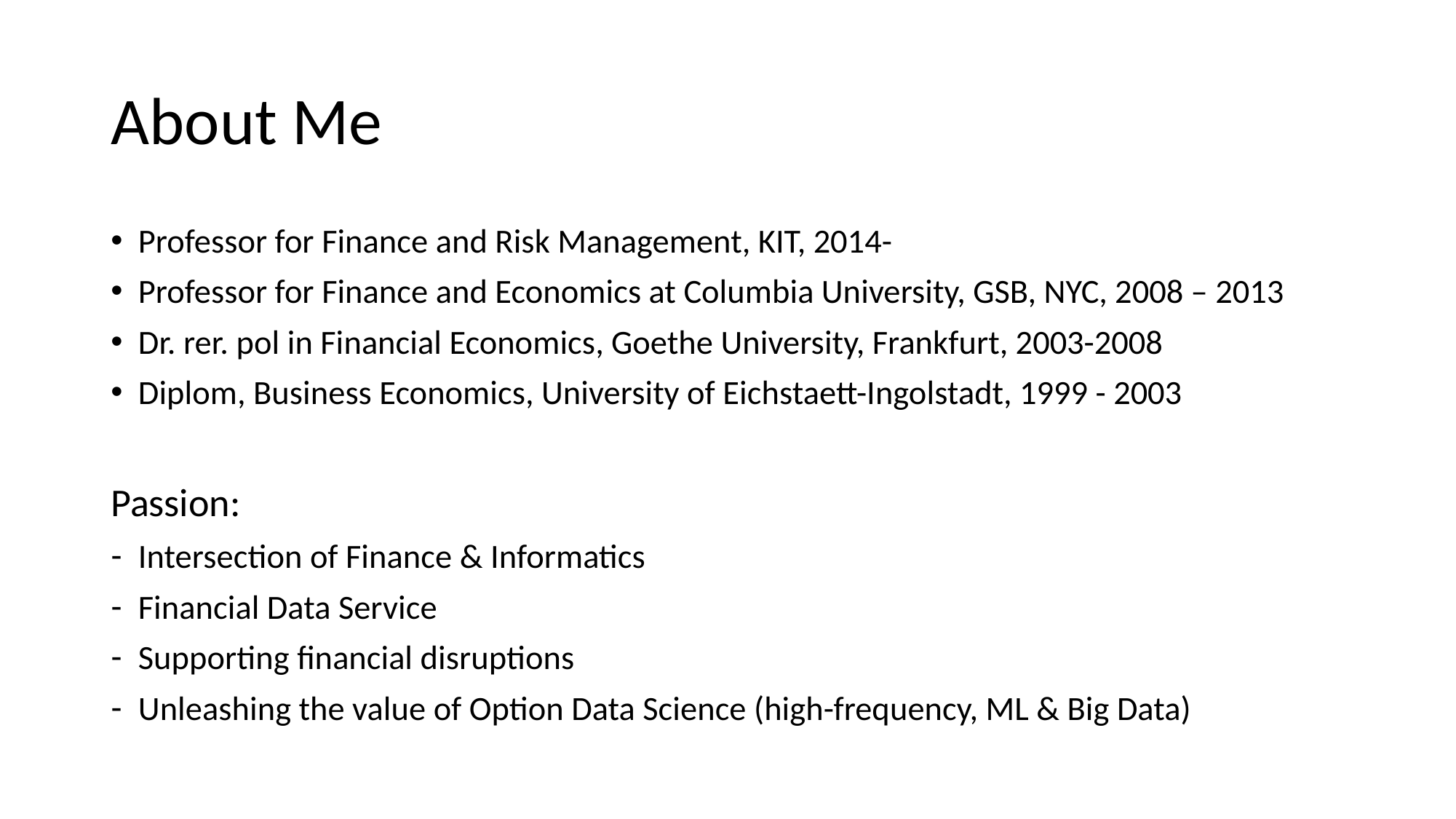

# About Me
Professor for Finance and Risk Management, KIT, 2014-
Professor for Finance and Economics at Columbia University, GSB, NYC, 2008 – 2013
Dr. rer. pol in Financial Economics, Goethe University, Frankfurt, 2003-2008
Diplom, Business Economics, University of Eichstaett-Ingolstadt, 1999 - 2003

Passion:
Intersection of Finance & Informatics
Financial Data Service
Supporting financial disruptions
Unleashing the value of Option Data Science (high-frequency, ML & Big Data)